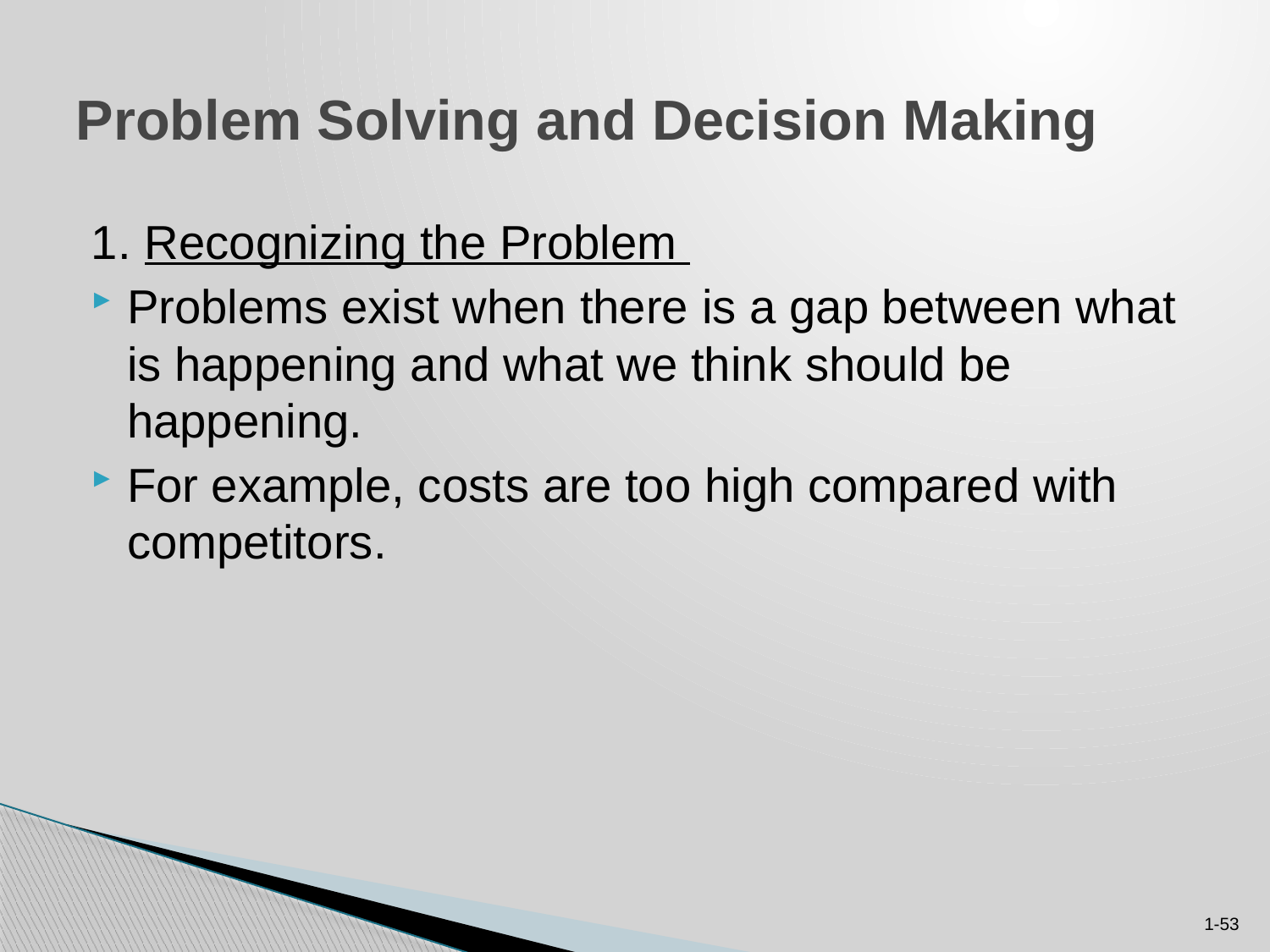

# Problem Solving and Decision Making
1. Recognizing the Problem
Problems exist when there is a gap between what is happening and what we think should be happening.
For example, costs are too high compared with competitors.

1-53